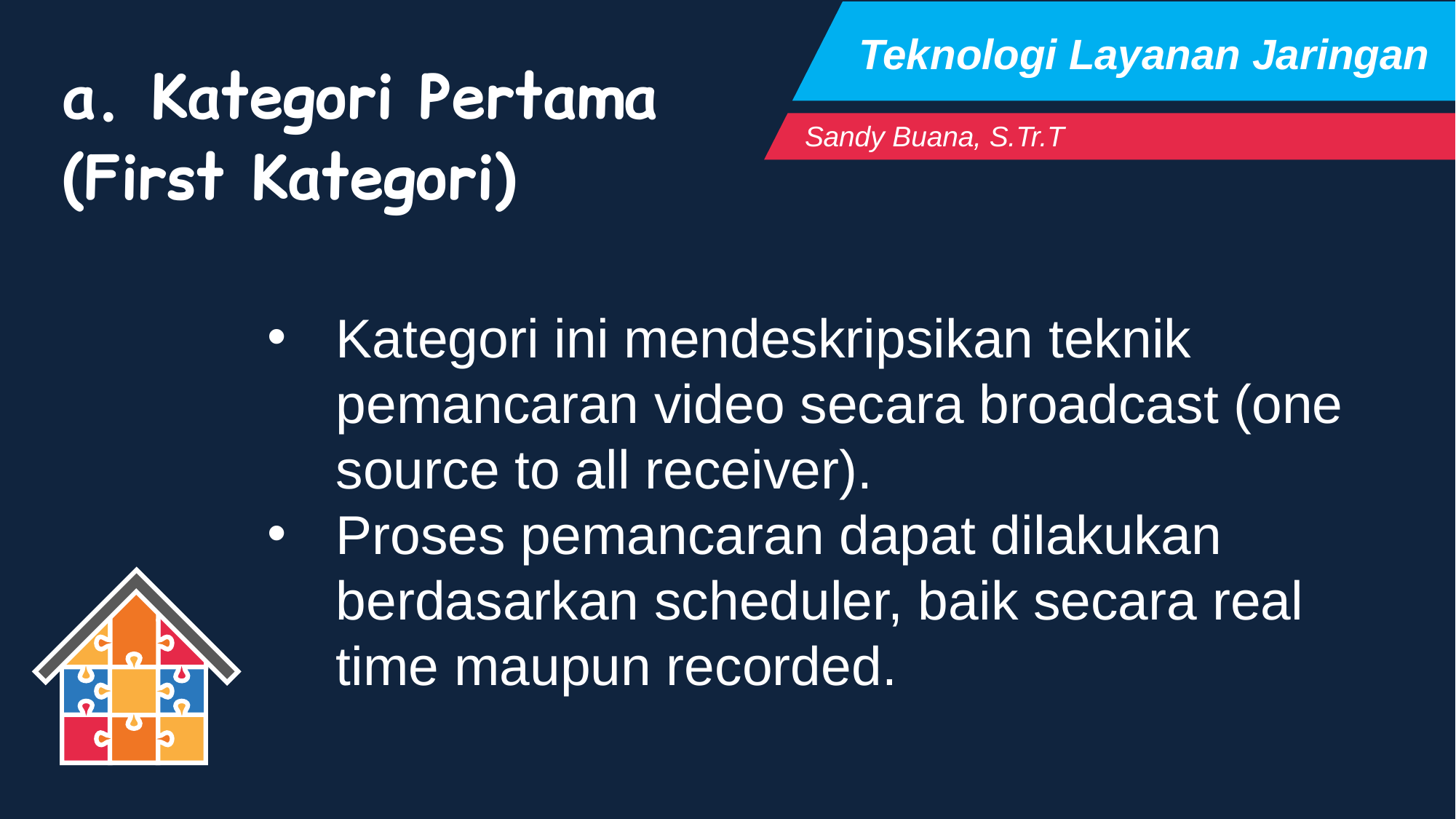

Teknologi Layanan Jaringan
Kategori Pertama
(First Kategori)

Sandy Buana, S.Tr.T
Kategori ini mendeskripsikan teknik pemancaran video secara broadcast (one source to all receiver).
Proses pemancaran dapat dilakukan berdasarkan scheduler, baik secara real time maupun recorded.